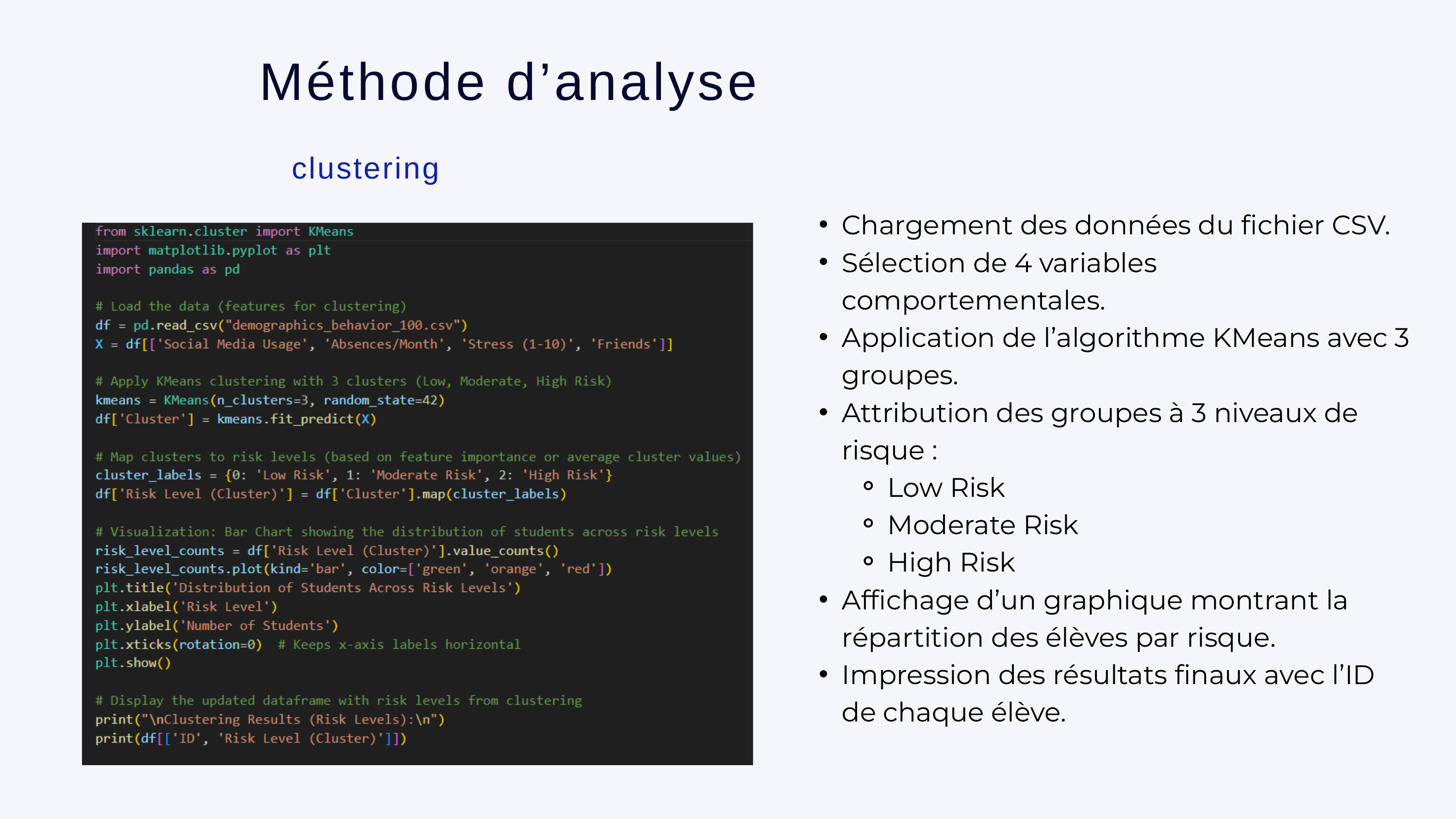

Méthode d’analyse
clustering
Chargement des données du fichier CSV.
Sélection de 4 variables comportementales.
Application de l’algorithme KMeans avec 3 groupes.
Attribution des groupes à 3 niveaux de risque :
Low Risk
Moderate Risk
High Risk
Affichage d’un graphique montrant la répartition des élèves par risque.
Impression des résultats finaux avec l’ID de chaque élève.